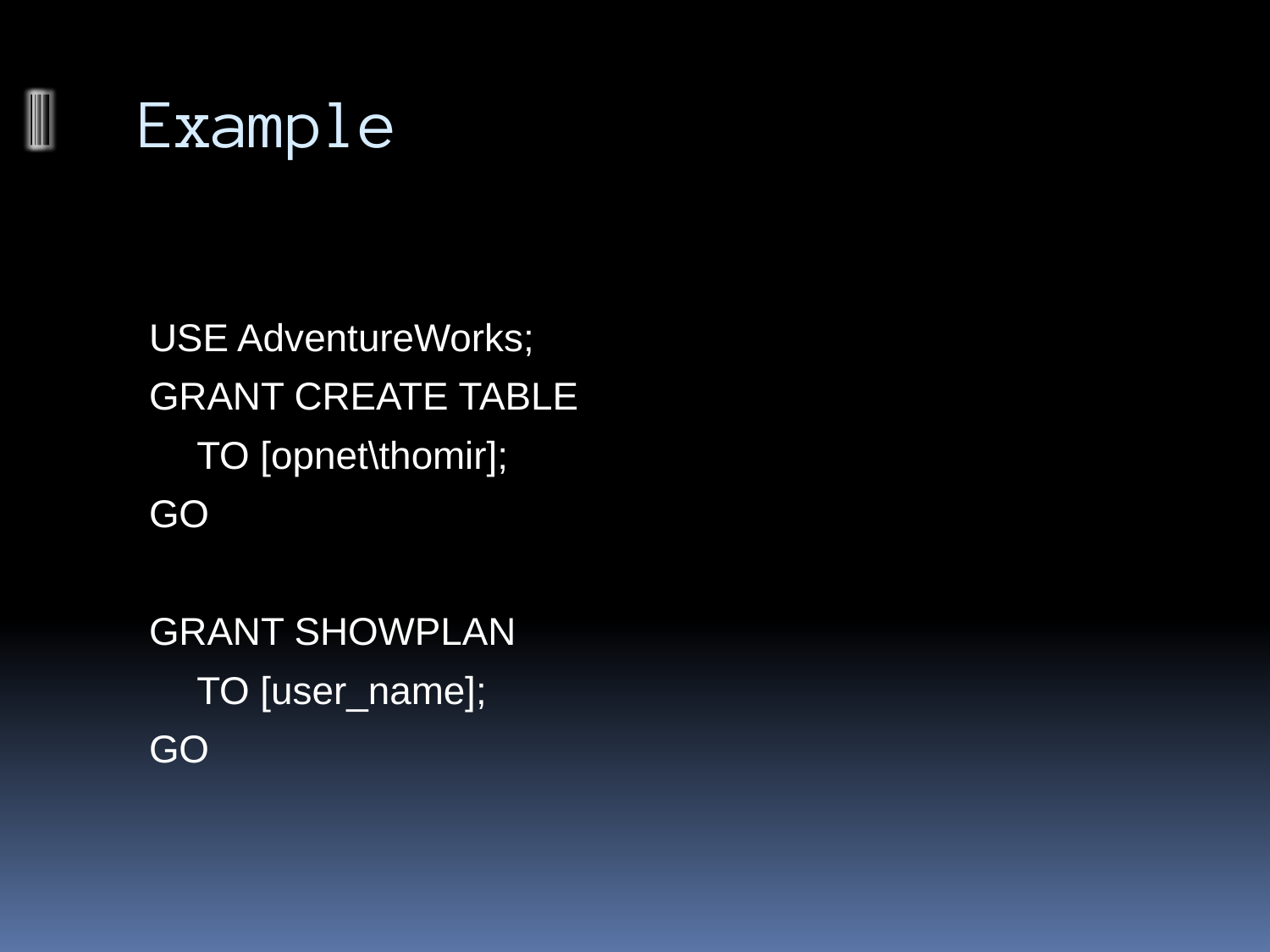

# Example

USE AdventureWorks;
GRANT CREATE TABLE
	TO [opnet\thomir];
GO

GRANT SHOWPLAN
	TO [user_name];
GO